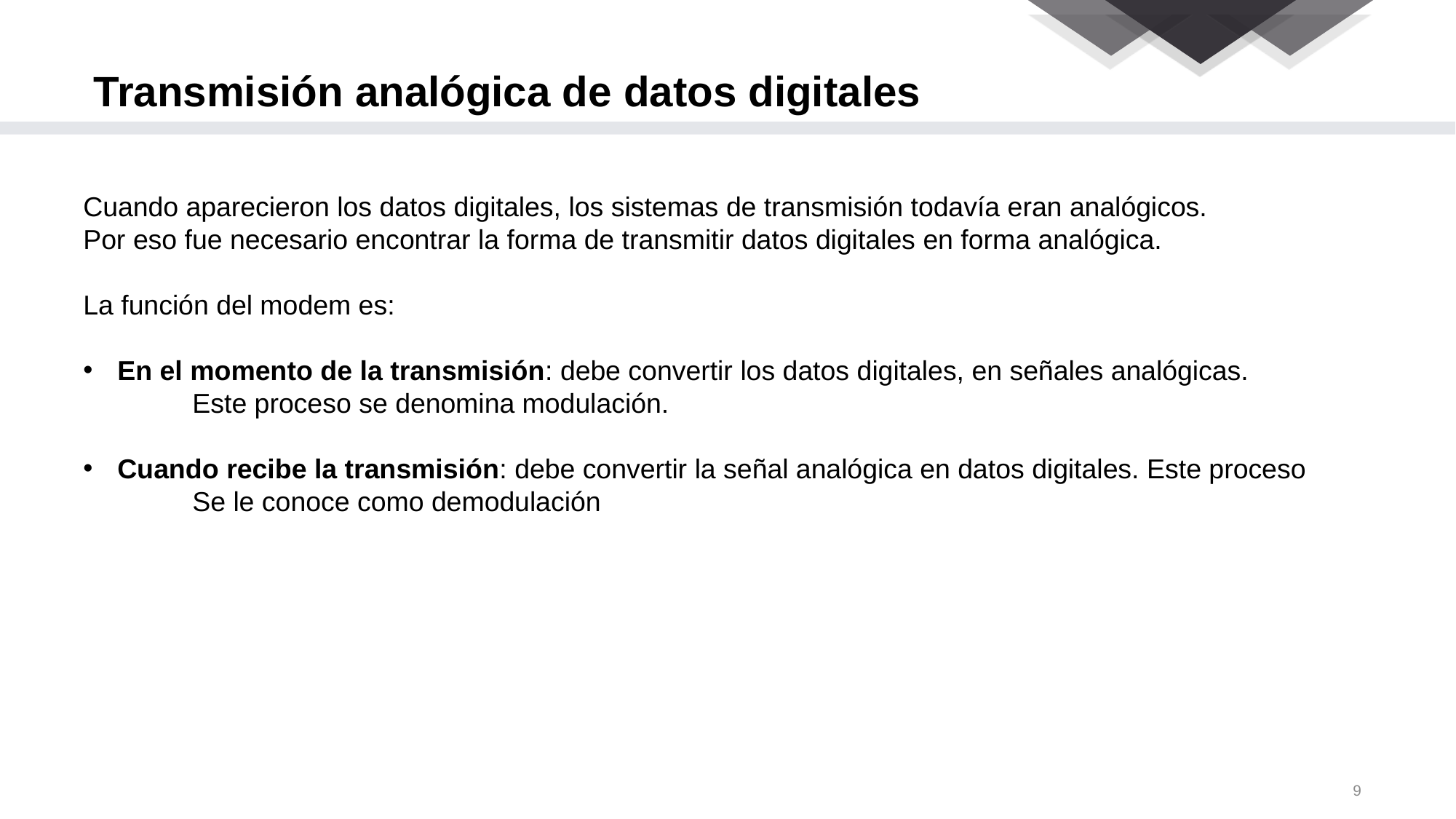

# Transmisión analógica de datos digitales
Cuando aparecieron los datos digitales, los sistemas de transmisión todavía eran analógicos.
Por eso fue necesario encontrar la forma de transmitir datos digitales en forma analógica.

La función del modem es:

En el momento de la transmisión: debe convertir los datos digitales, en señales analógicas.
	Este proceso se denomina modulación.

Cuando recibe la transmisión: debe convertir la señal analógica en datos digitales. Este proceso
	Se le conoce como demodulación
9